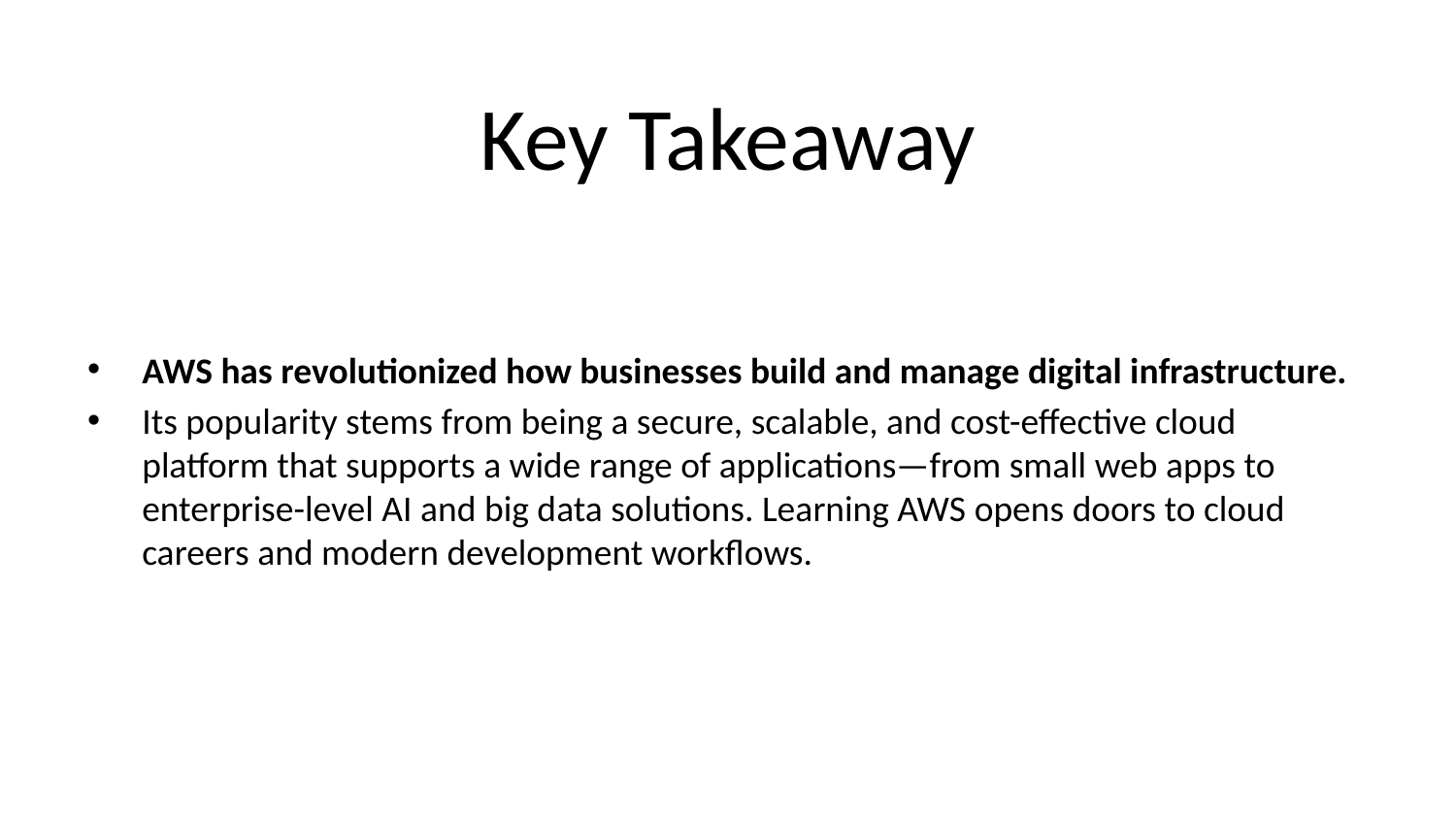

# Key Takeaway

AWS has revolutionized how businesses build and manage digital infrastructure.
Its popularity stems from being a secure, scalable, and cost-effective cloud platform that supports a wide range of applications—from small web apps to enterprise-level AI and big data solutions. Learning AWS opens doors to cloud careers and modern development workflows.